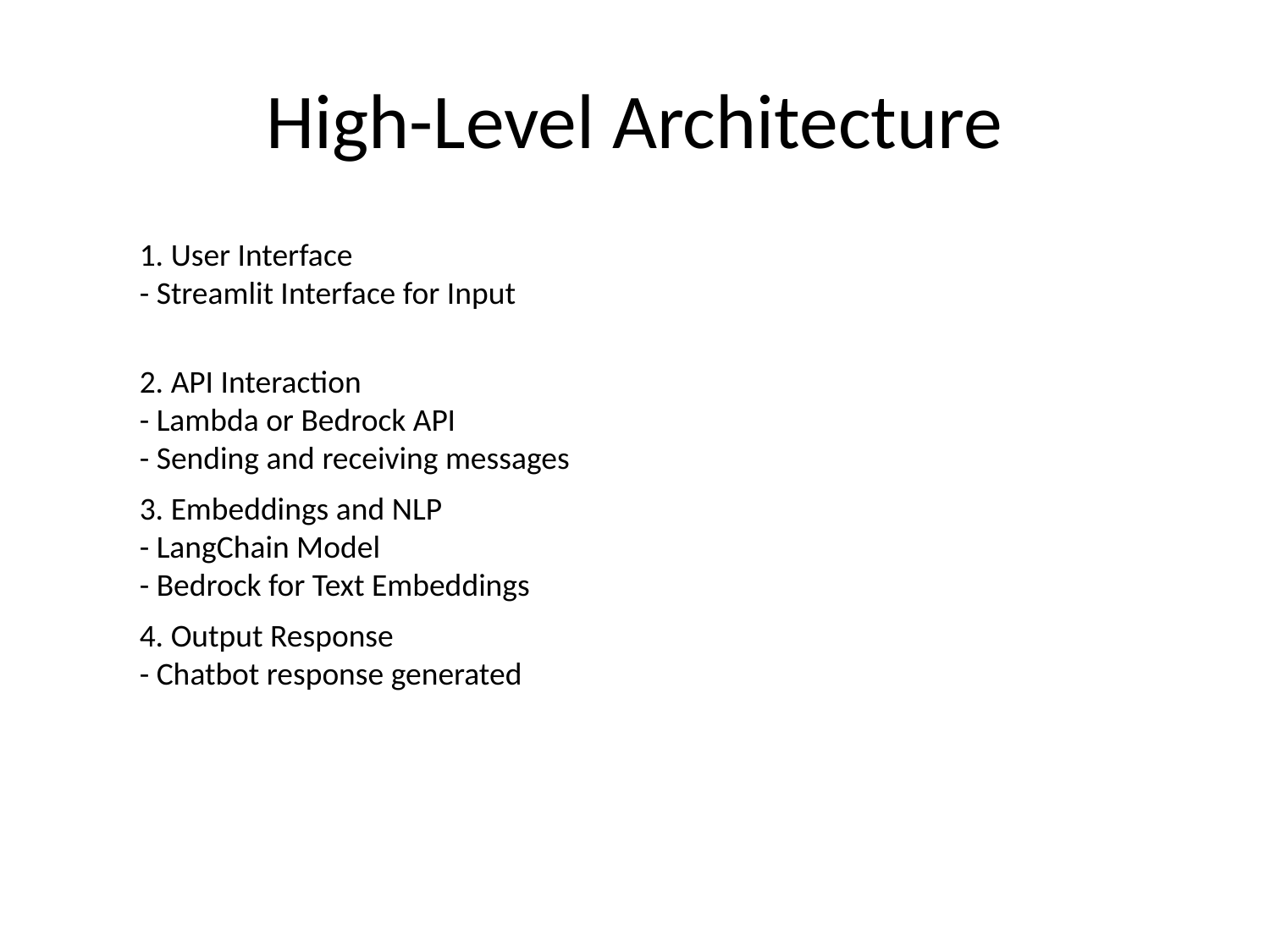

# High-Level Architecture

1. User Interface
- Streamlit Interface for Input

2. API Interaction
- Lambda or Bedrock API
- Sending and receiving messages

3. Embeddings and NLP
- LangChain Model
- Bedrock for Text Embeddings

4. Output Response
- Chatbot response generated